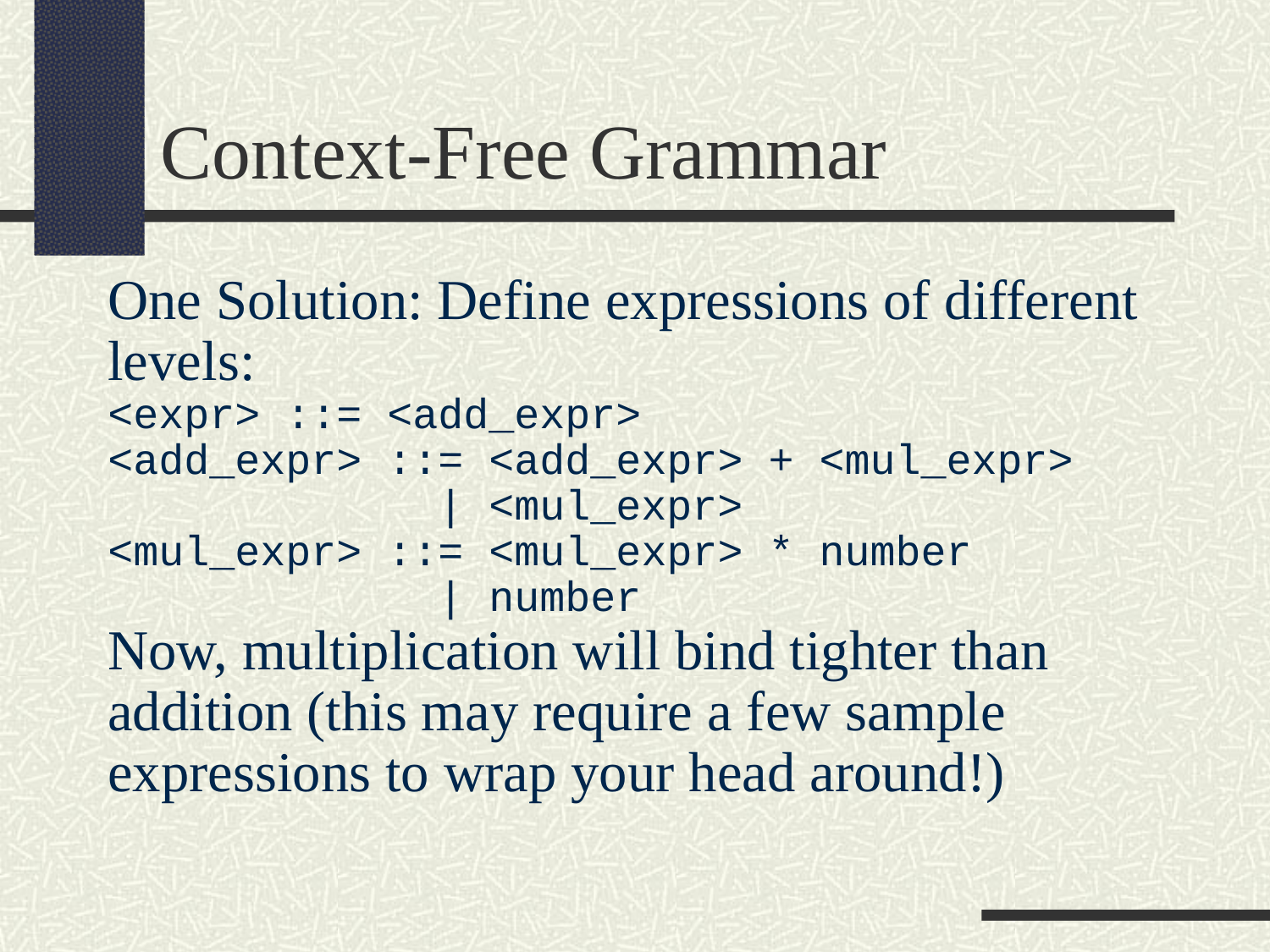

Context-Free Grammar
One Solution: Define expressions of different levels:
<expr> ::= <add_expr>
<add_expr> ::= <add_expr> + <mul_expr>
             | <mul_expr>
<mul_expr> ::= <mul_expr> * number
             | number
Now, multiplication will bind tighter than addition (this may require a few sample expressions to wrap your head around!)